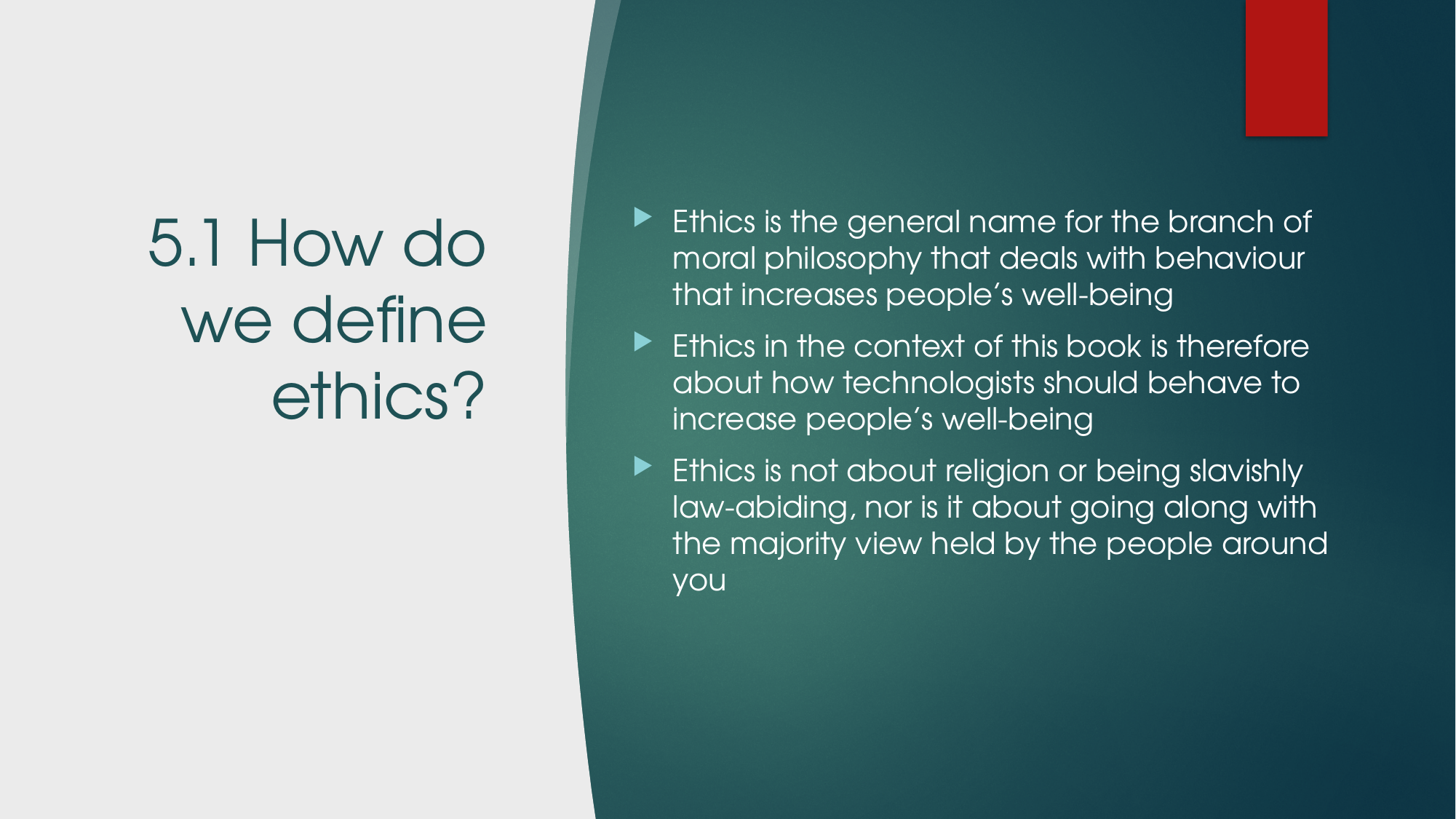

# 5.1 How do we define ethics?
Ethics is the general name for the branch of moral philosophy that deals with behaviour that increases people’s well-being
Ethics in the context of this book is therefore about how technologists should behave to increase people’s well-being
Ethics is not about religion or being slavishly law-abiding, nor is it about going along with the majority view held by the people around you